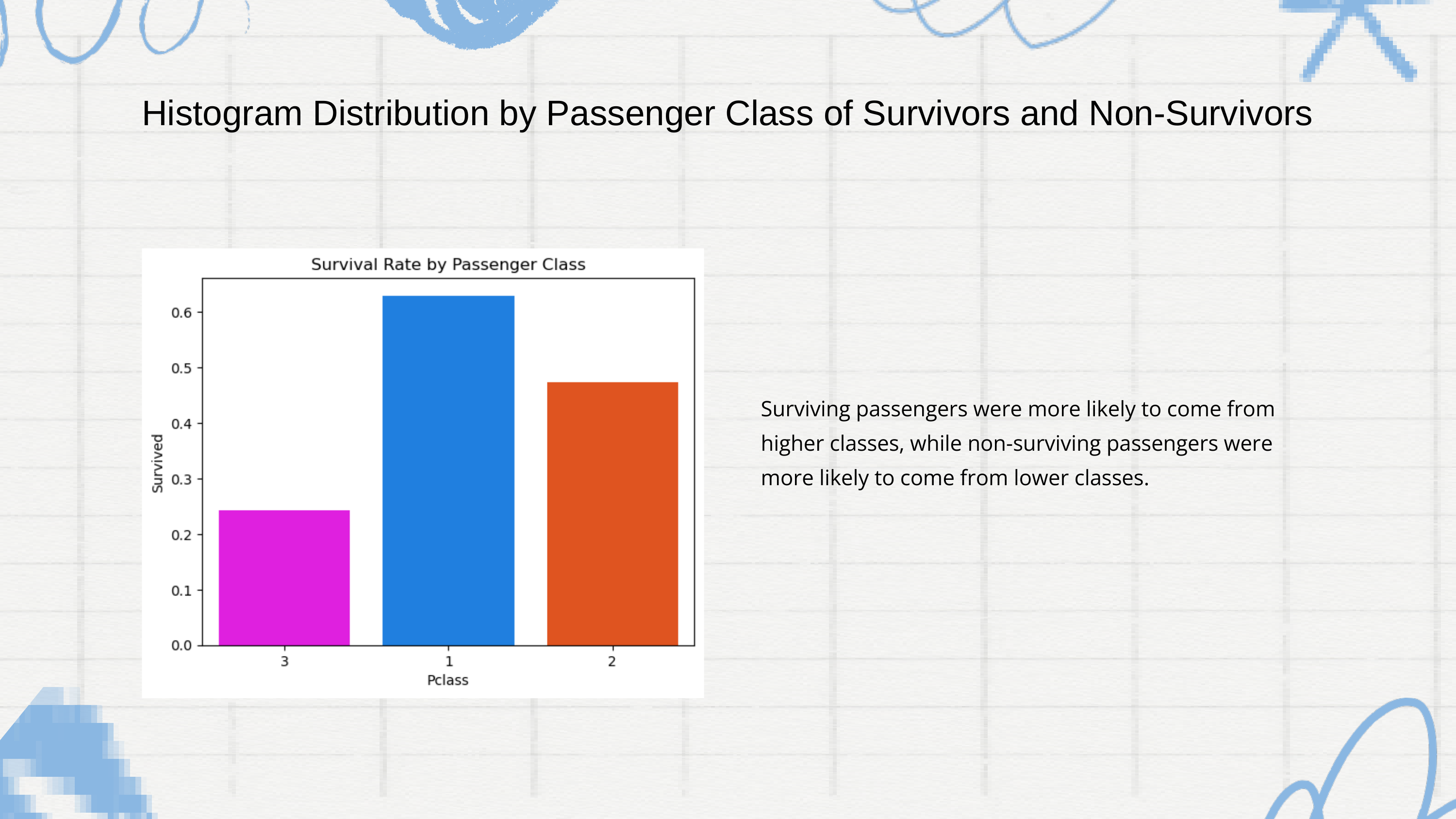

Histogram Distribution by Passenger Class of Survivors and Non-Survivors

Surviving passengers were more likely to come from higher classes, while non-surviving passengers were more likely to come from lower classes.